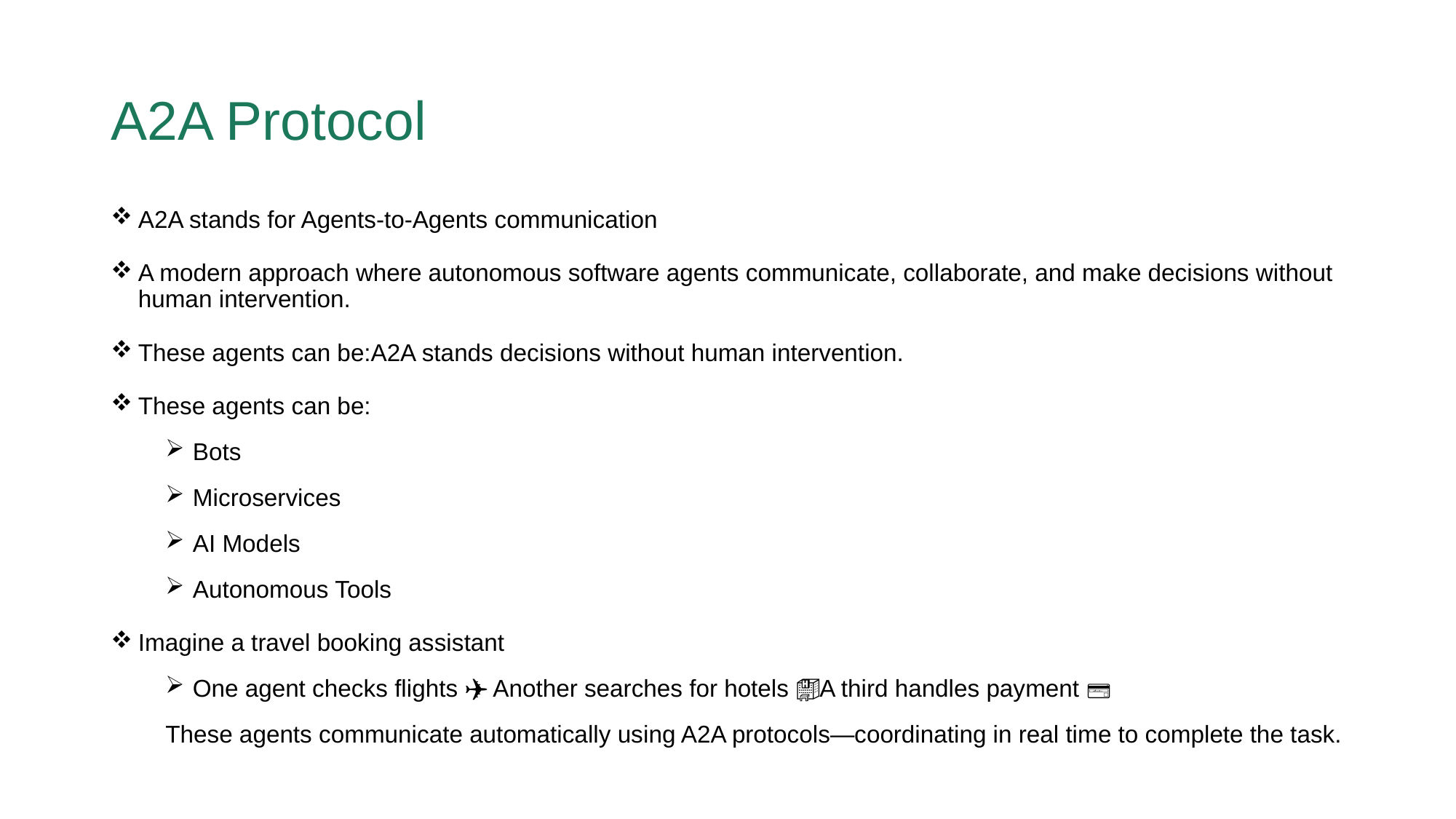

# A2A Protocol
A2A stands for Agents-to-Agents communication
A modern approach where autonomous software agents communicate, collaborate, and make decisions without human intervention.
These agents can be:A2A stands decisions without human intervention.
These agents can be:
Bots
Microservices
AI Models
Autonomous Tools
Imagine a travel booking assistant
One agent checks flights ✈️ Another searches for hotels 🏨A third handles payment 💳
These agents communicate automatically using A2A protocols—coordinating in real time to complete the task.